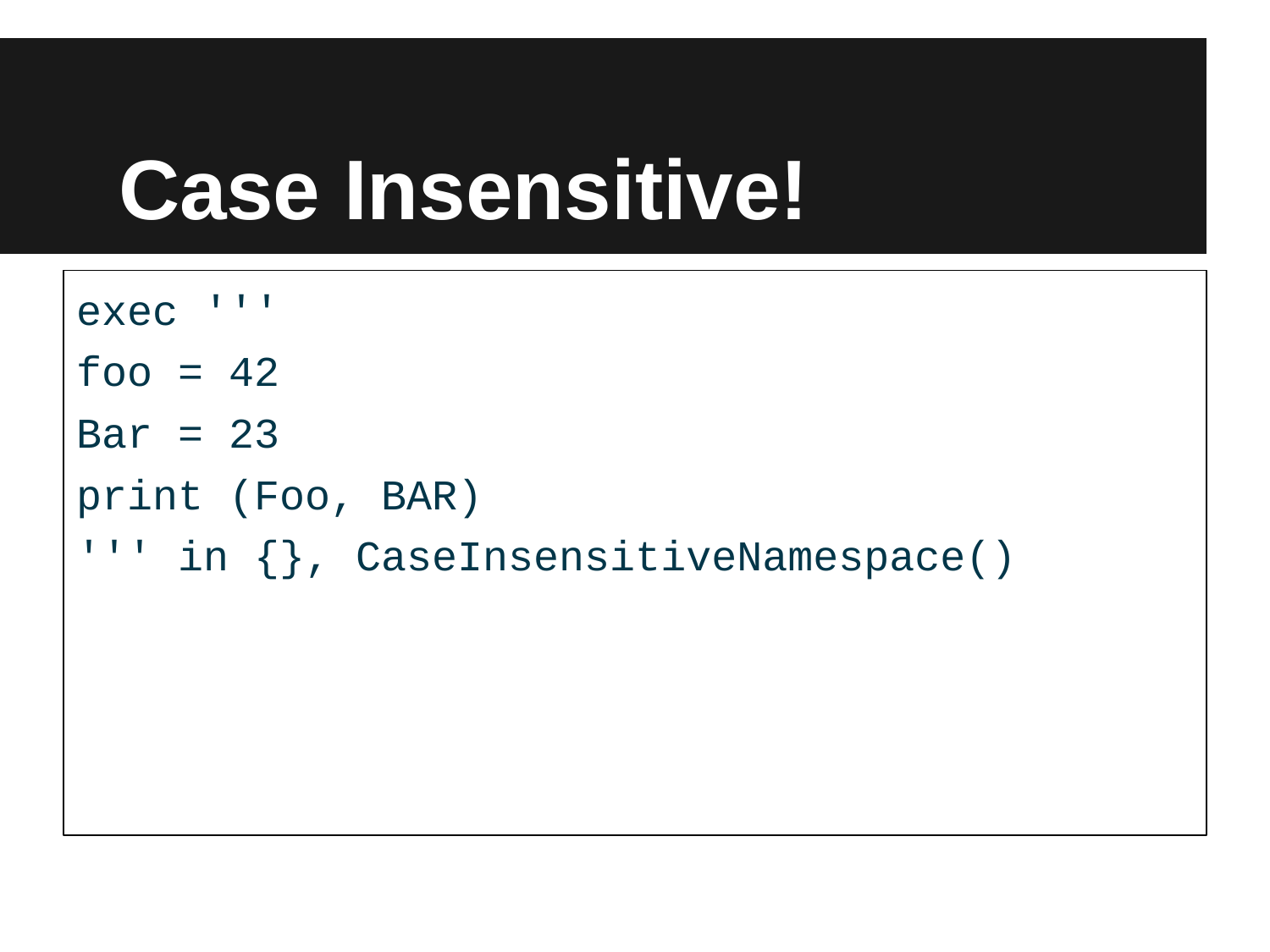

# Case Insensitive!
exec '''
foo = 42
Bar = 23
print (Foo, BAR)
''' in {}, CaseInsensitiveNamespace()